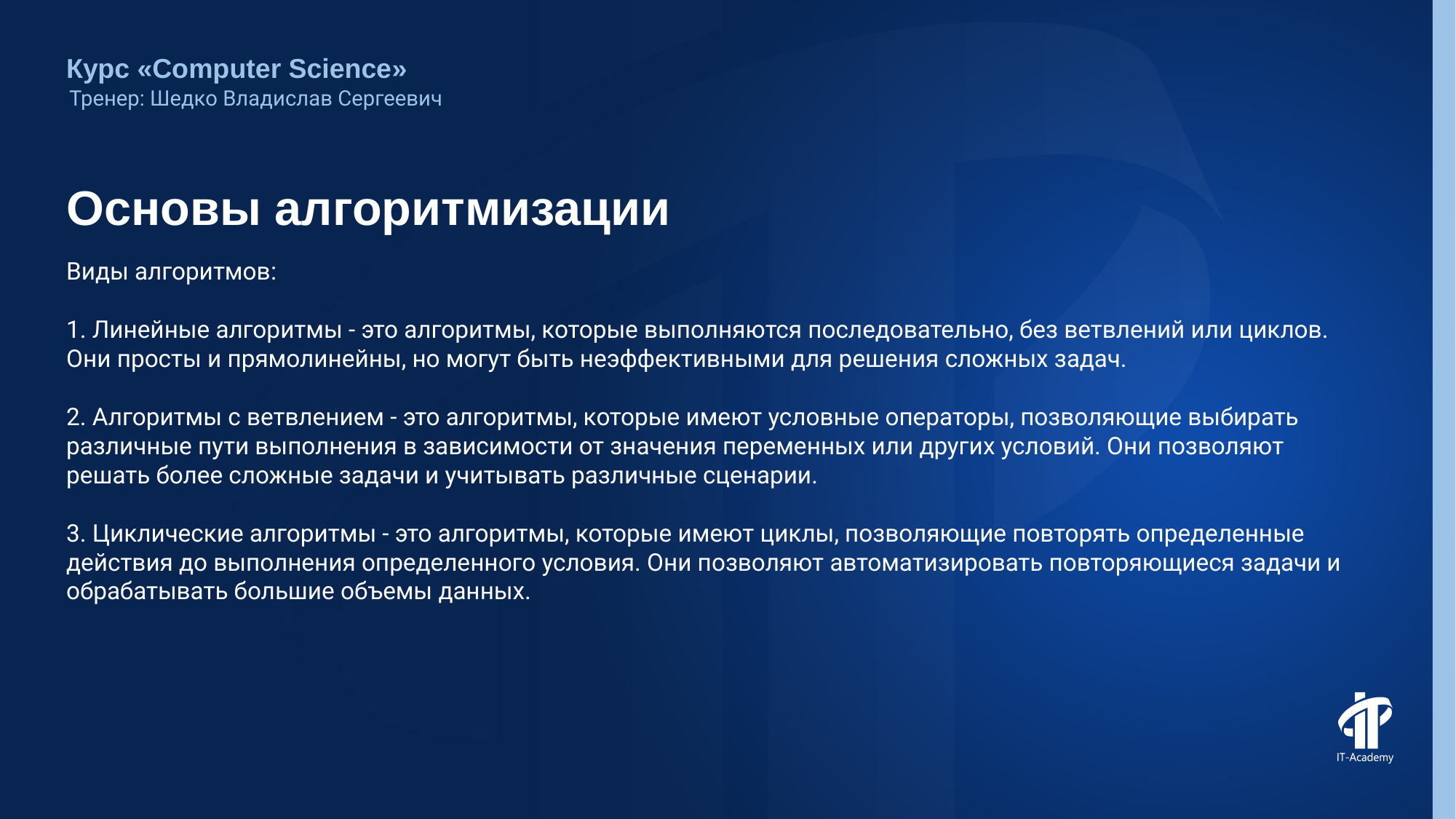

Курс «Computer Science»
Тренер: Шедко Владислав Сергеевич
# Основы алгоритмизации
Виды алгоритмов:

1. Линейные алгоритмы - это алгоритмы, которые выполняются последовательно, без ветвлений или циклов. Они просты и прямолинейны, но могут быть неэффективными для решения сложных задач.

2. Алгоритмы с ветвлением - это алгоритмы, которые имеют условные операторы, позволяющие выбирать различные пути выполнения в зависимости от значения переменных или других условий. Они позволяют решать более сложные задачи и учитывать различные сценарии.

3. Циклические алгоритмы - это алгоритмы, которые имеют циклы, позволяющие повторять определенные действия до выполнения определенного условия. Они позволяют автоматизировать повторяющиеся задачи и обрабатывать большие объемы данных.